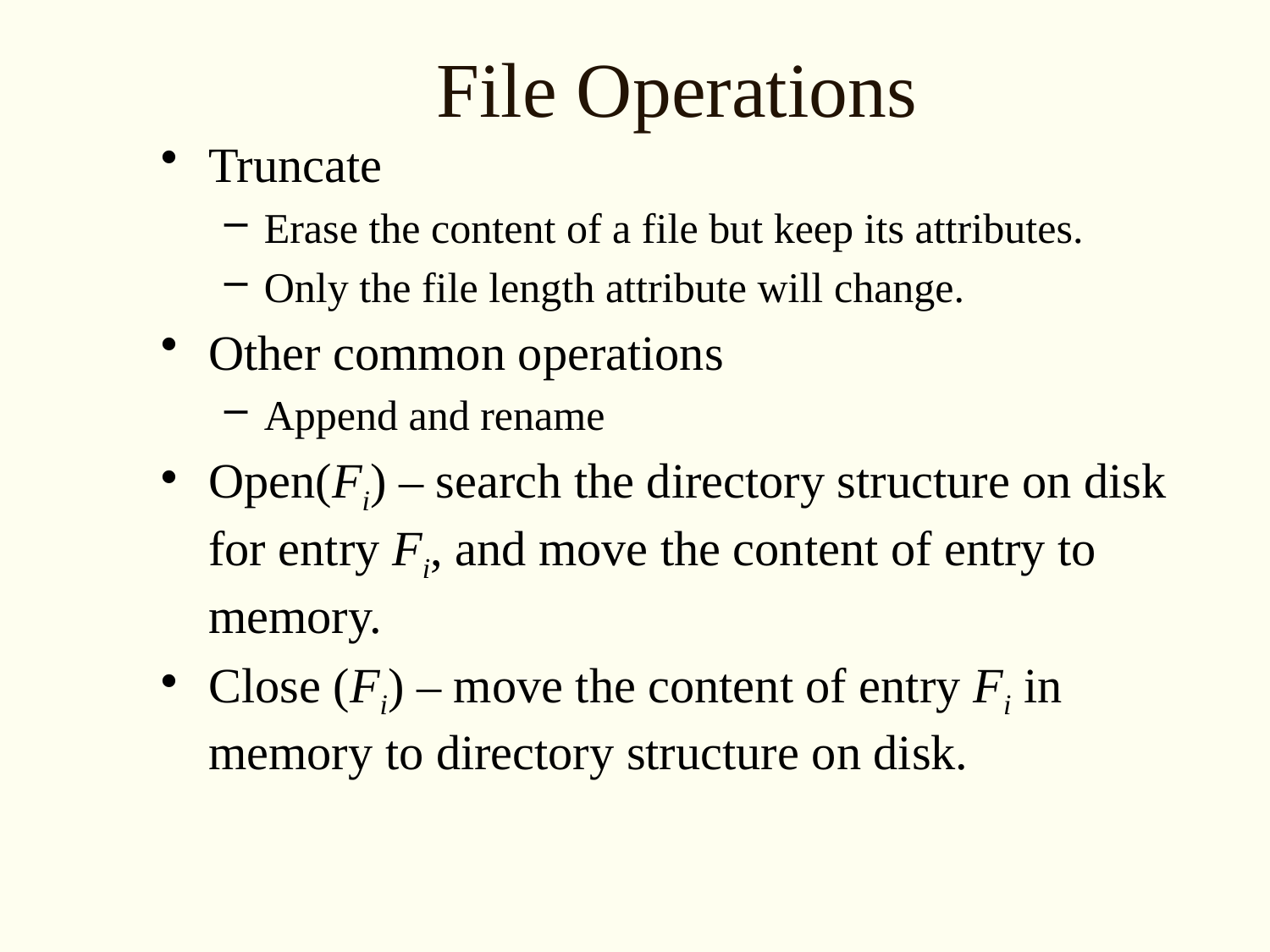

# File Operations
Truncate
Erase the content of a file but keep its attributes.
Only the file length attribute will change.
Other common operations
Append and rename
Open(Fi) – search the directory structure on disk for entry Fi, and move the content of entry to memory.
Close (Fi) – move the content of entry Fi in memory to directory structure on disk.